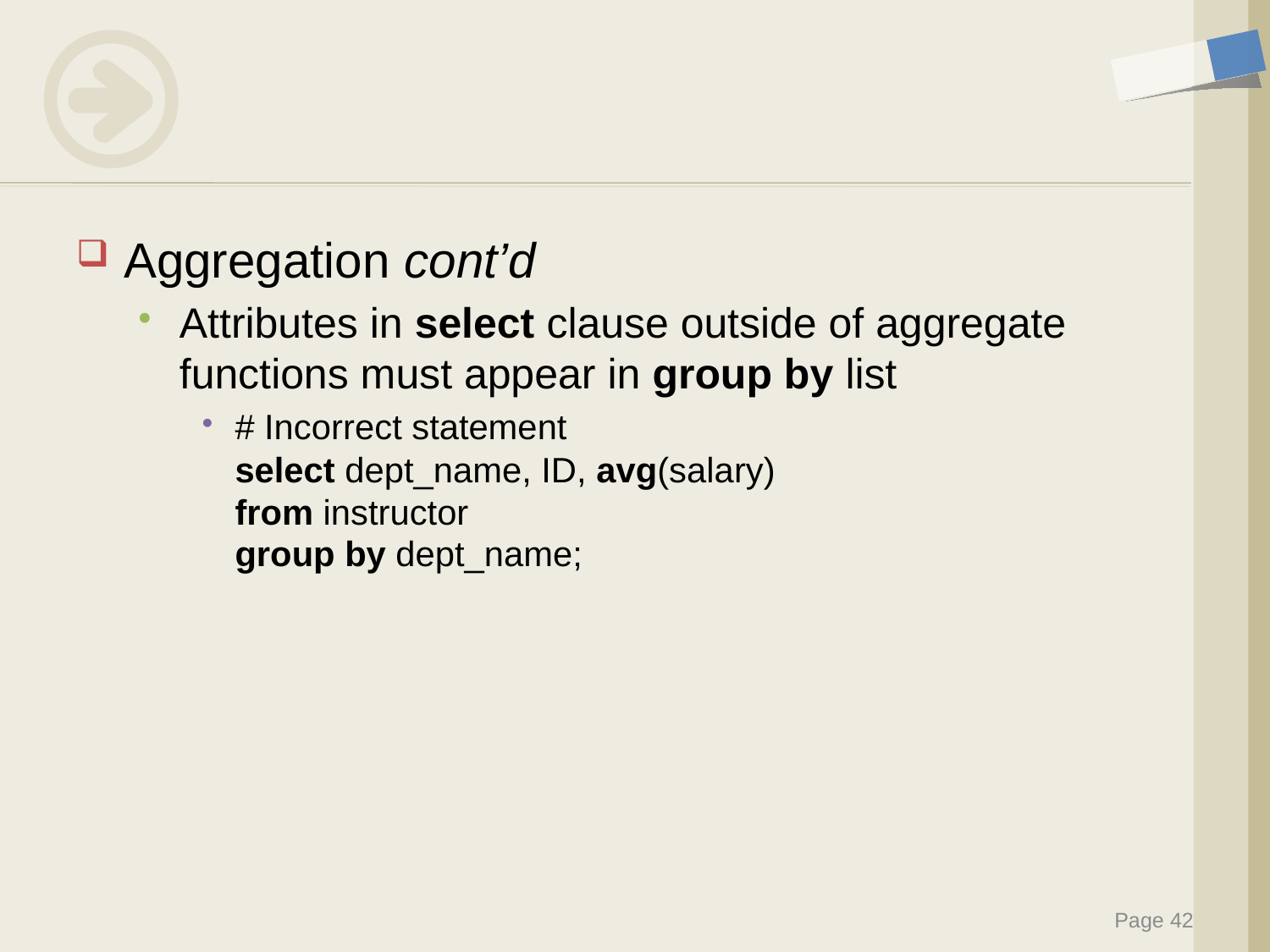

#
Aggregation cont’d
Attributes in select clause outside of aggregate functions must appear in group by list
# Incorrect statement select dept_name, ID, avg(salary) from instructor group by dept_name;

Page 42